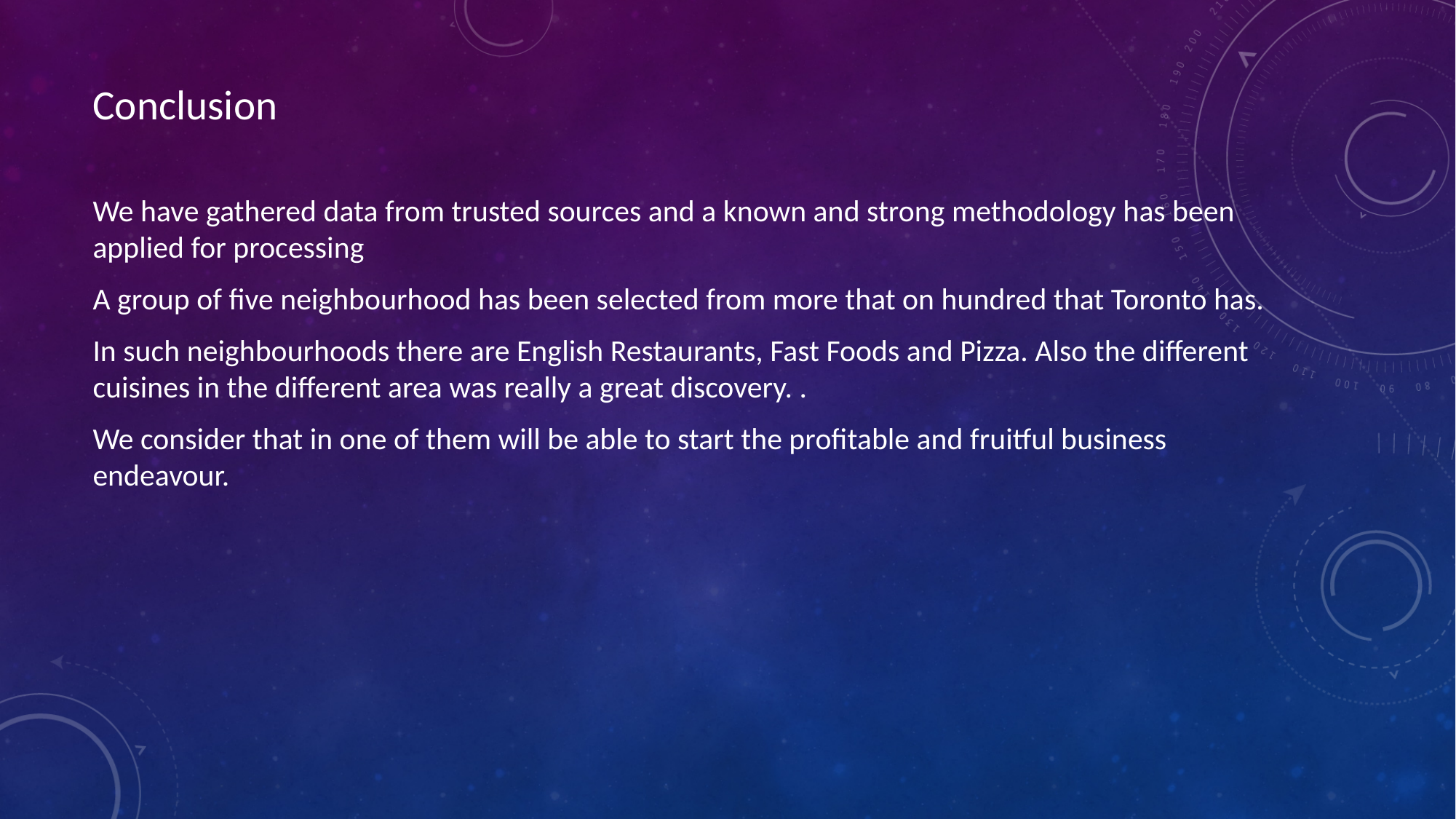

# Conclusion

We have gathered data from trusted sources and a known and strong methodology has been applied for processing
A group of five neighbourhood has been selected from more that on hundred that Toronto has.
In such neighbourhoods there are English Restaurants, Fast Foods and Pizza. Also the different cuisines in the different area was really a great discovery. .
We consider that in one of them will be able to start the profitable and fruitful business endeavour.